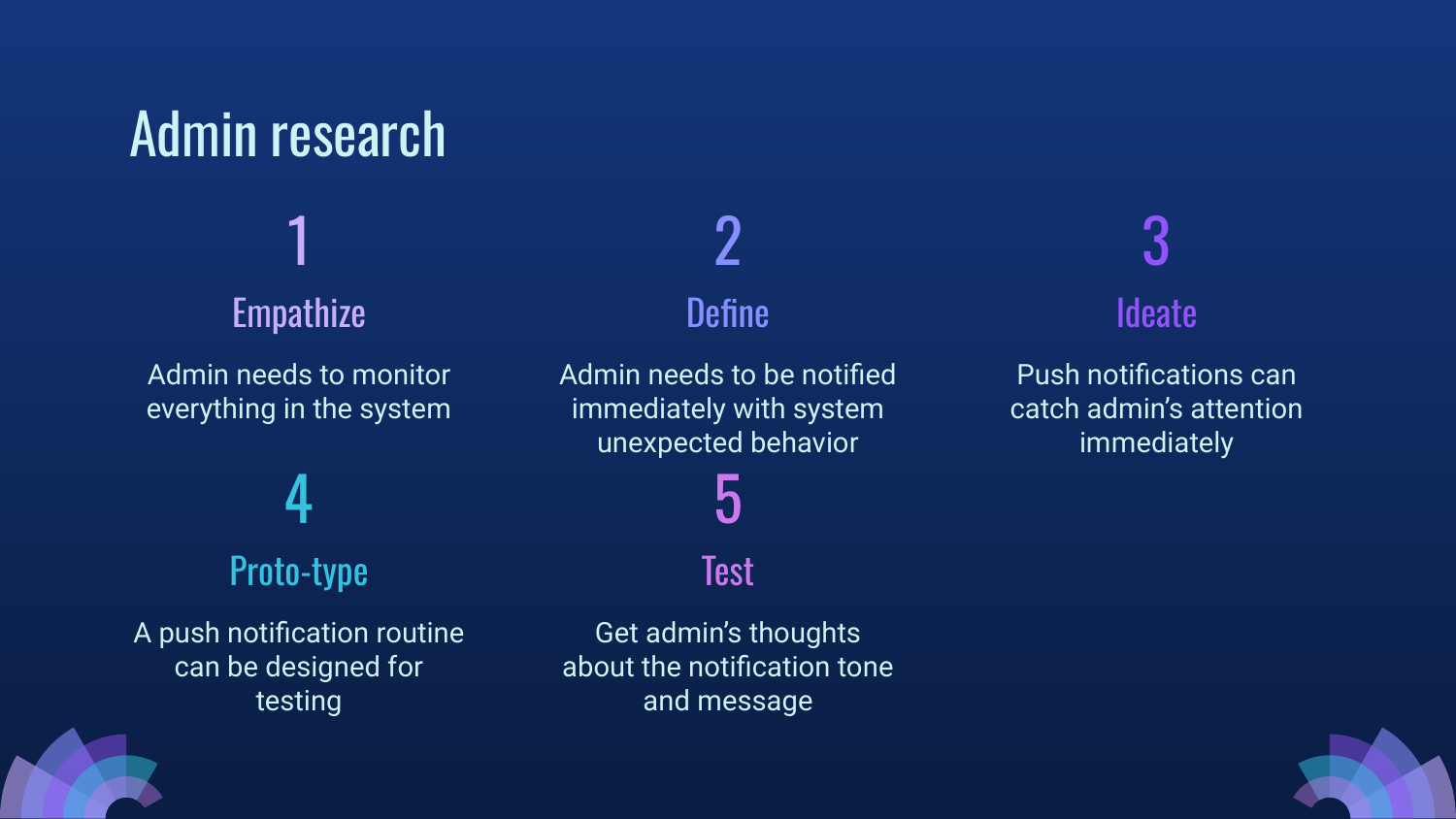

# Admin research
1
2
3
Empathize
Define
Ideate
Admin needs to monitor everything in the system
Admin needs to be notified immediately with system unexpected behavior

Push notifications can catch admin’s attention immediately
4
5
Proto-type
Test
A push notification routine can be designed for testing
Get admin’s thoughts about the notification tone and message